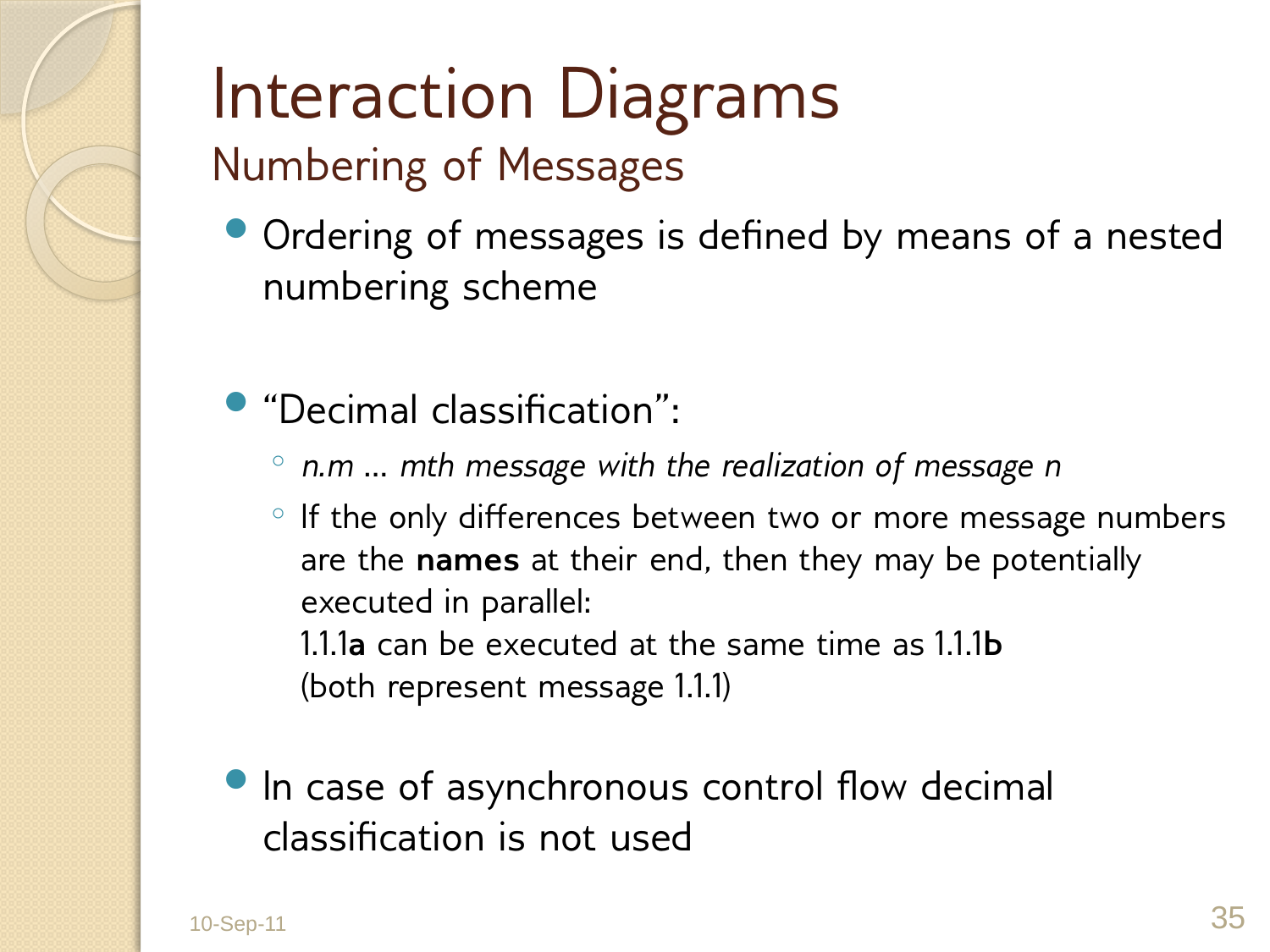

# Interaction Diagrams Numbering of Messages
Ordering of messages is defined by means of a nested numbering scheme

“Decimal classification”:
n.m … mth message with the realization of message n
If the only differences between two or more message numbers are the names at their end, then they may be potentially executed in parallel:
1.1.1a can be executed at the same time as 1.1.1b
(both represent message 1.1.1)
In case of asynchronous control flow decimal classification is not used
10-Sep-11
35